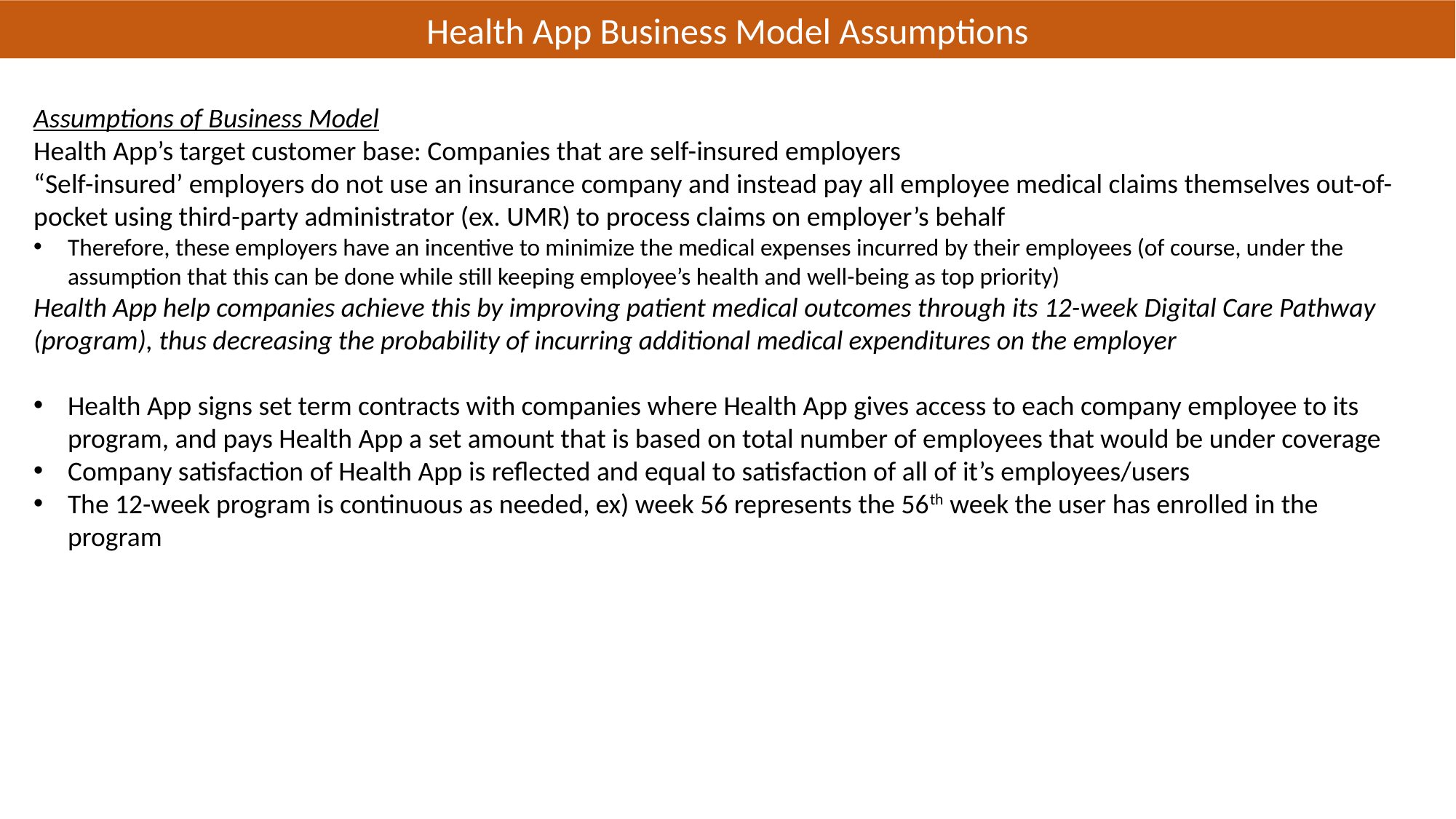

Health App Business Model Assumptions
Assumptions of Business Model
Health App’s target customer base: Companies that are self-insured employers
“Self-insured’ employers do not use an insurance company and instead pay all employee medical claims themselves out-of-pocket using third-party administrator (ex. UMR) to process claims on employer’s behalf
Therefore, these employers have an incentive to minimize the medical expenses incurred by their employees (of course, under the assumption that this can be done while still keeping employee’s health and well-being as top priority)
Health App help companies achieve this by improving patient medical outcomes through its 12-week Digital Care Pathway (program), thus decreasing the probability of incurring additional medical expenditures on the employer

Health App signs set term contracts with companies where Health App gives access to each company employee to its program, and pays Health App a set amount that is based on total number of employees that would be under coverage
Company satisfaction of Health App is reflected and equal to satisfaction of all of it’s employees/users
The 12-week program is continuous as needed, ex) week 56 represents the 56th week the user has enrolled in the program